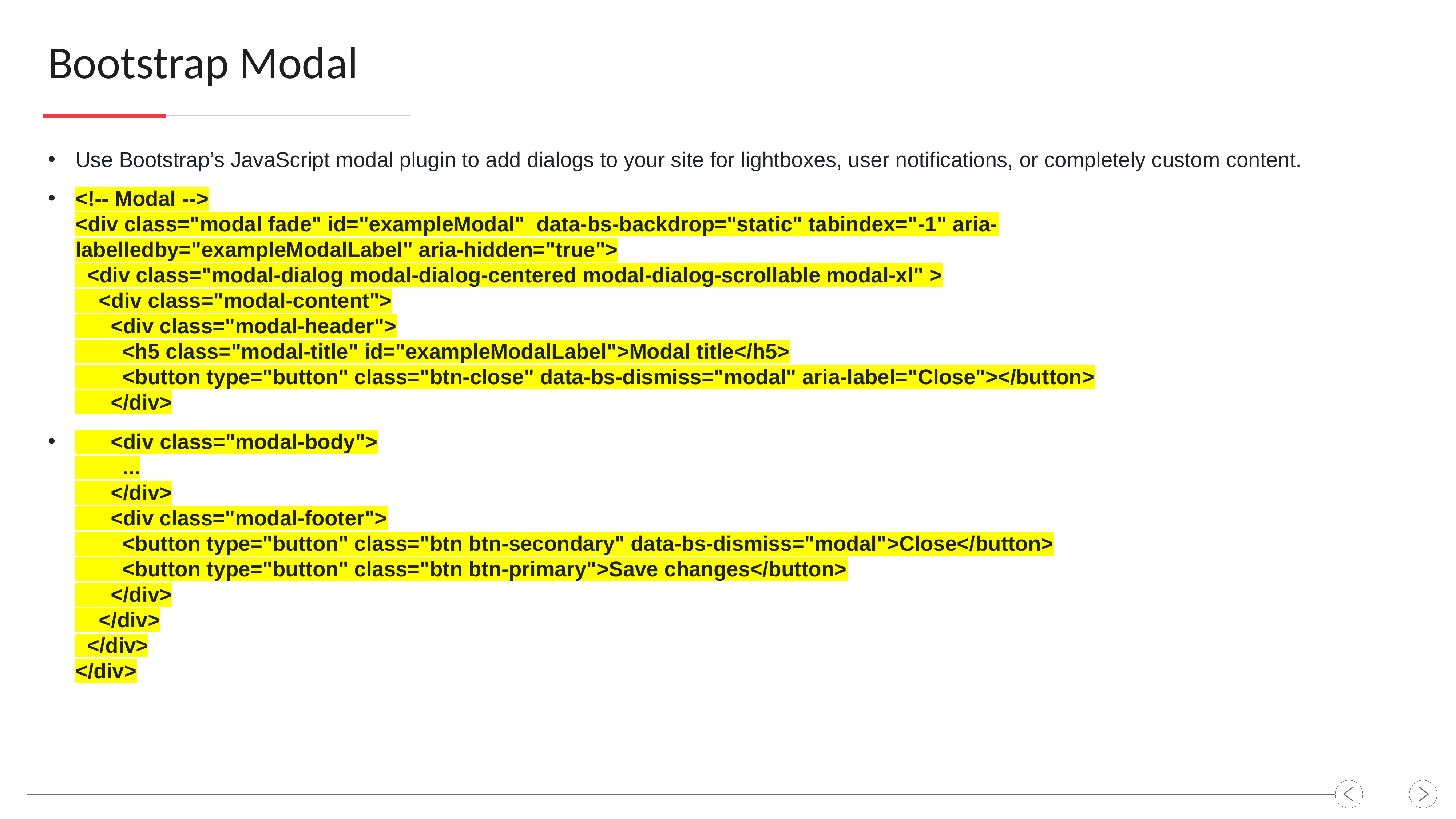

Bootstrap Modal
Use Bootstrap’s JavaScript modal plugin to add dialogs to your site for lightboxes, user notifications, or completely custom content.
<!-- Modal -->
<div class="modal fade" id="exampleModal"  data-bs-backdrop="static" tabindex="-1" aria-labelledby="exampleModalLabel" aria-hidden="true">
  <div class="modal-dialog modal-dialog-centered modal-dialog-scrollable modal-xl" >
    <div class="modal-content">
      <div class="modal-header">
        <h5 class="modal-title" id="exampleModalLabel">Modal title</h5>
        <button type="button" class="btn-close" data-bs-dismiss="modal" aria-label="Close"></button>
      </div>
      <div class="modal-body">
        ...
      </div>
      <div class="modal-footer">
        <button type="button" class="btn btn-secondary" data-bs-dismiss="modal">Close</button>
        <button type="button" class="btn btn-primary">Save changes</button>
      </div>
    </div>
  </div>
</div>